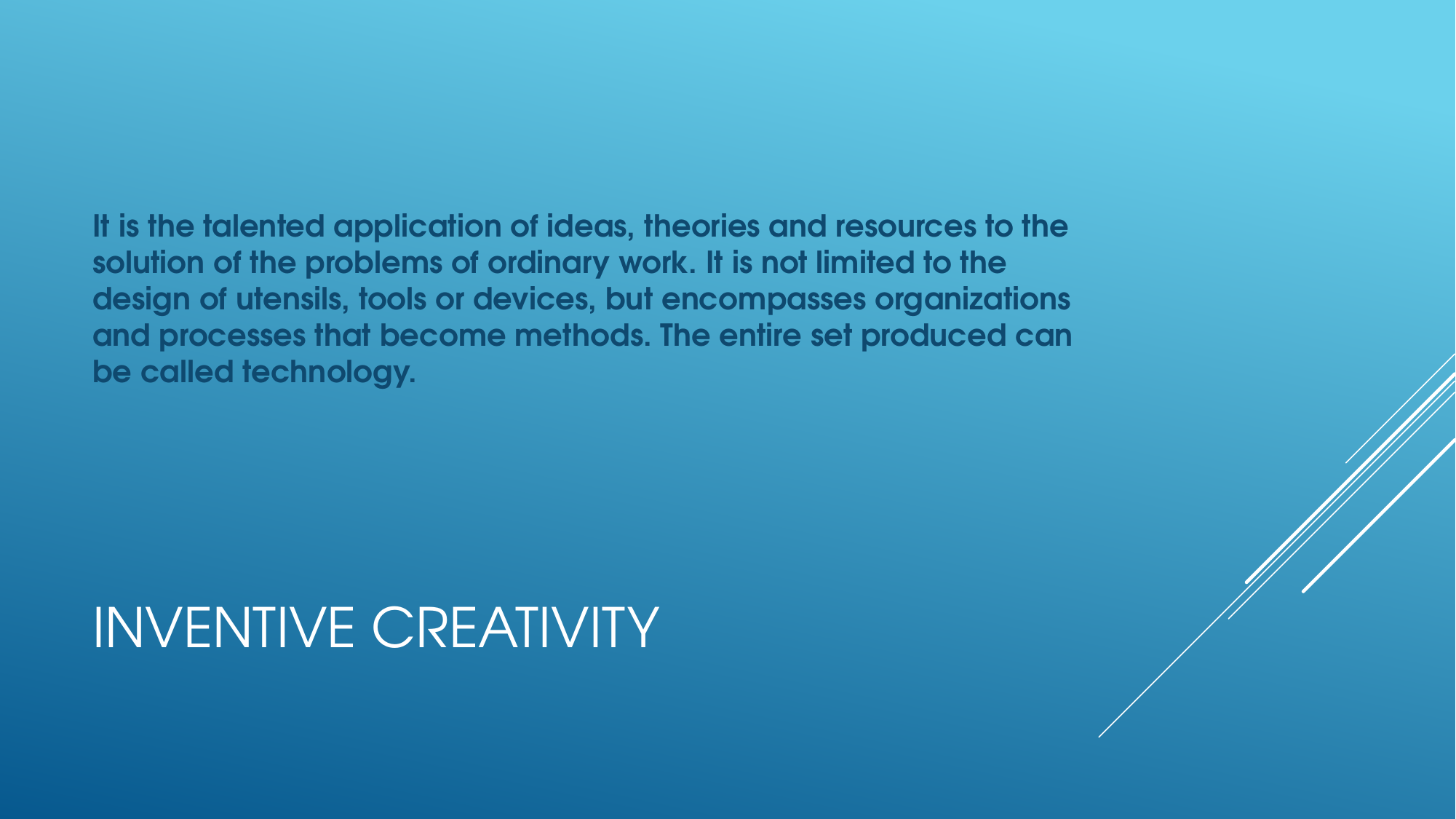

It is the talented application of ideas, theories and resources to the solution of the problems of ordinary work. It is not limited to the design of utensils, tools or devices, but encompasses organizations and processes that become methods. The entire set produced can be called technology.
# INVENTIVE CREATIVITY